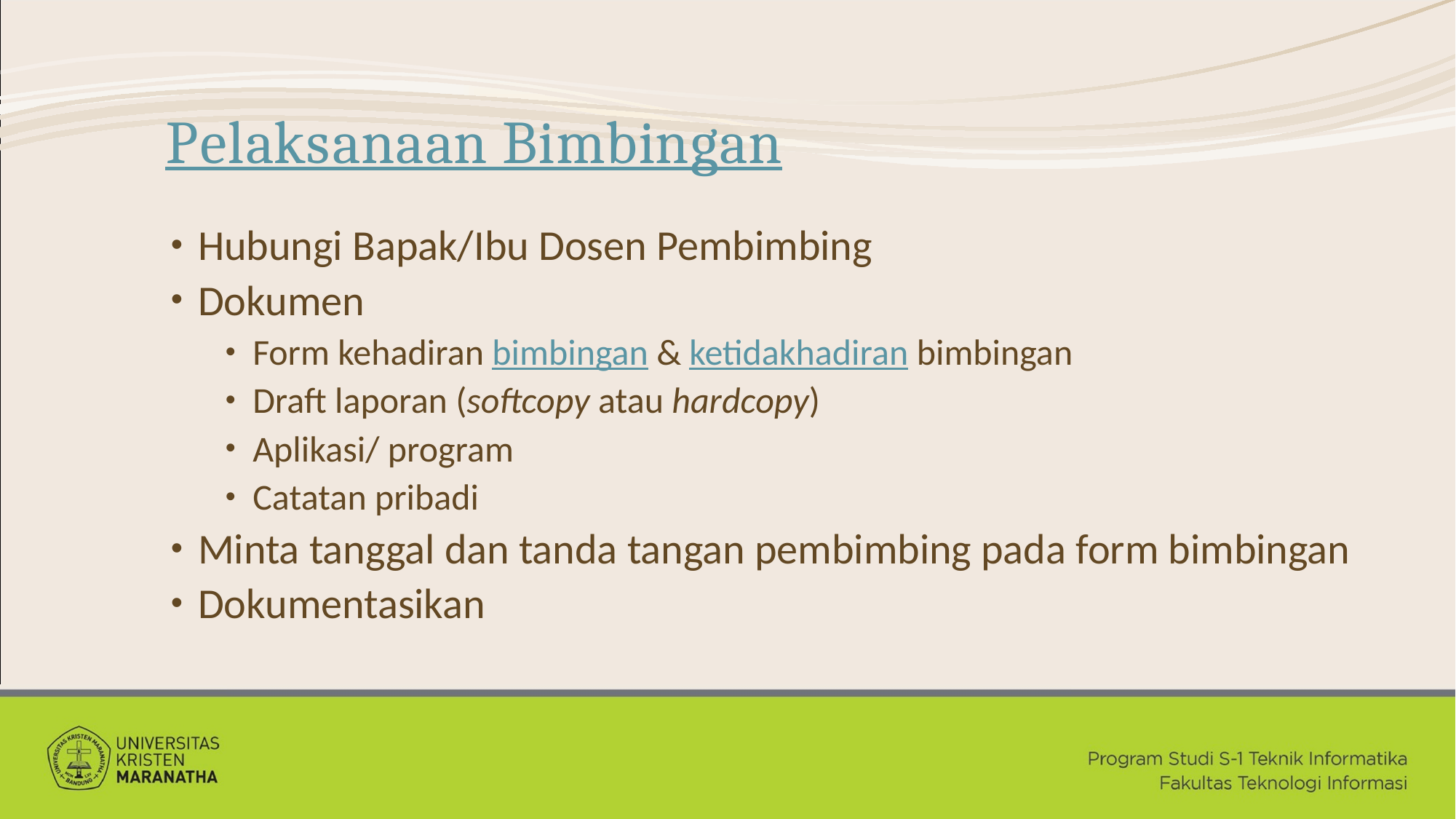

# Pelaksanaan Bimbingan
Hubungi Bapak/Ibu Dosen Pembimbing
Dokumen
Form kehadiran bimbingan & ketidakhadiran bimbingan
Draft laporan (softcopy atau hardcopy)
Aplikasi/ program
Catatan pribadi
Minta tanggal dan tanda tangan pembimbing pada form bimbingan
Dokumentasikan